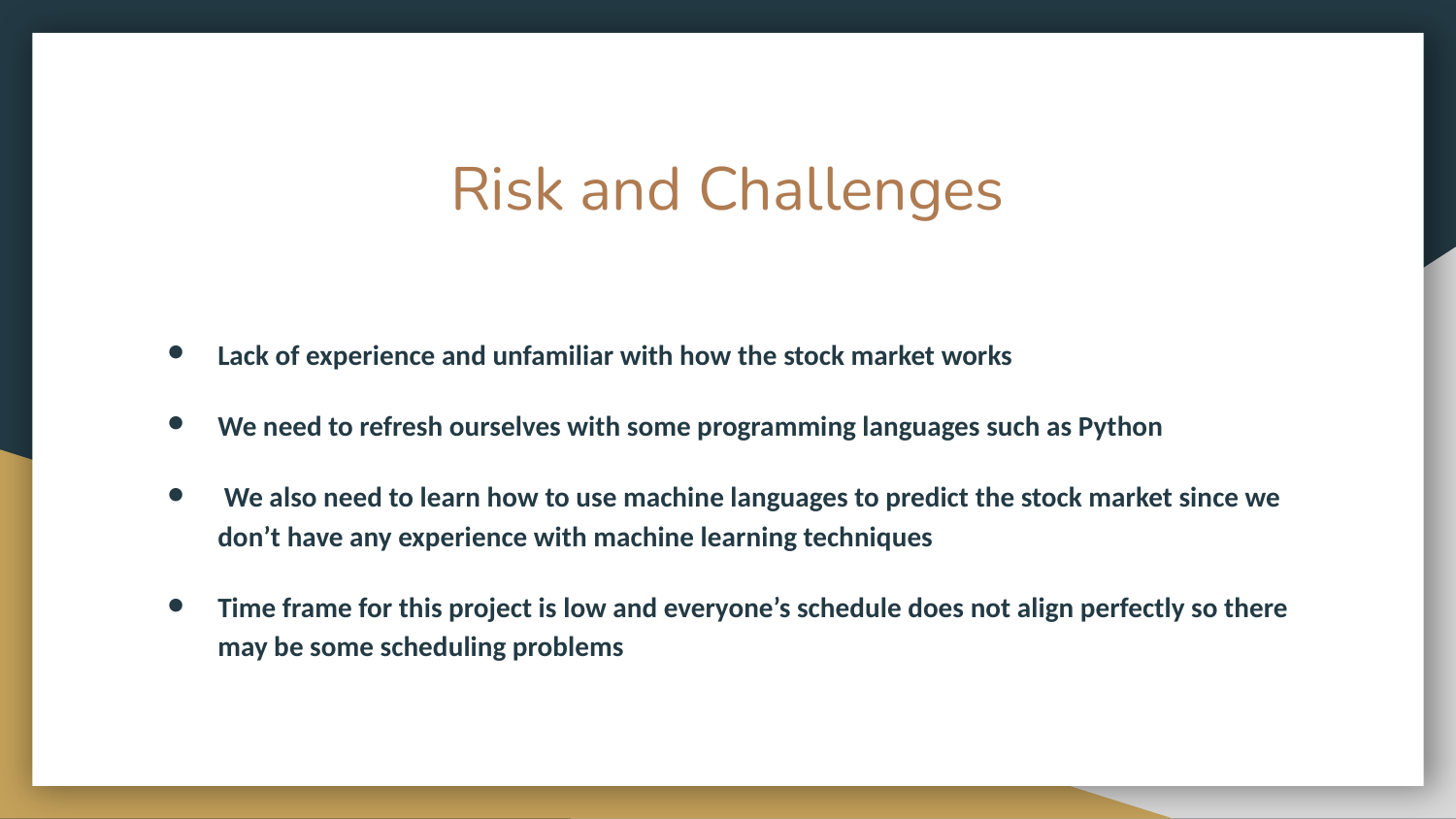

# Risk and Challenges

Lack of experience and unfamiliar with how the stock market works
We need to refresh ourselves with some programming languages such as Python
 We also need to learn how to use machine languages to predict the stock market since we don’t have any experience with machine learning techniques
Time frame for this project is low and everyone’s schedule does not align perfectly so there may be some scheduling problems